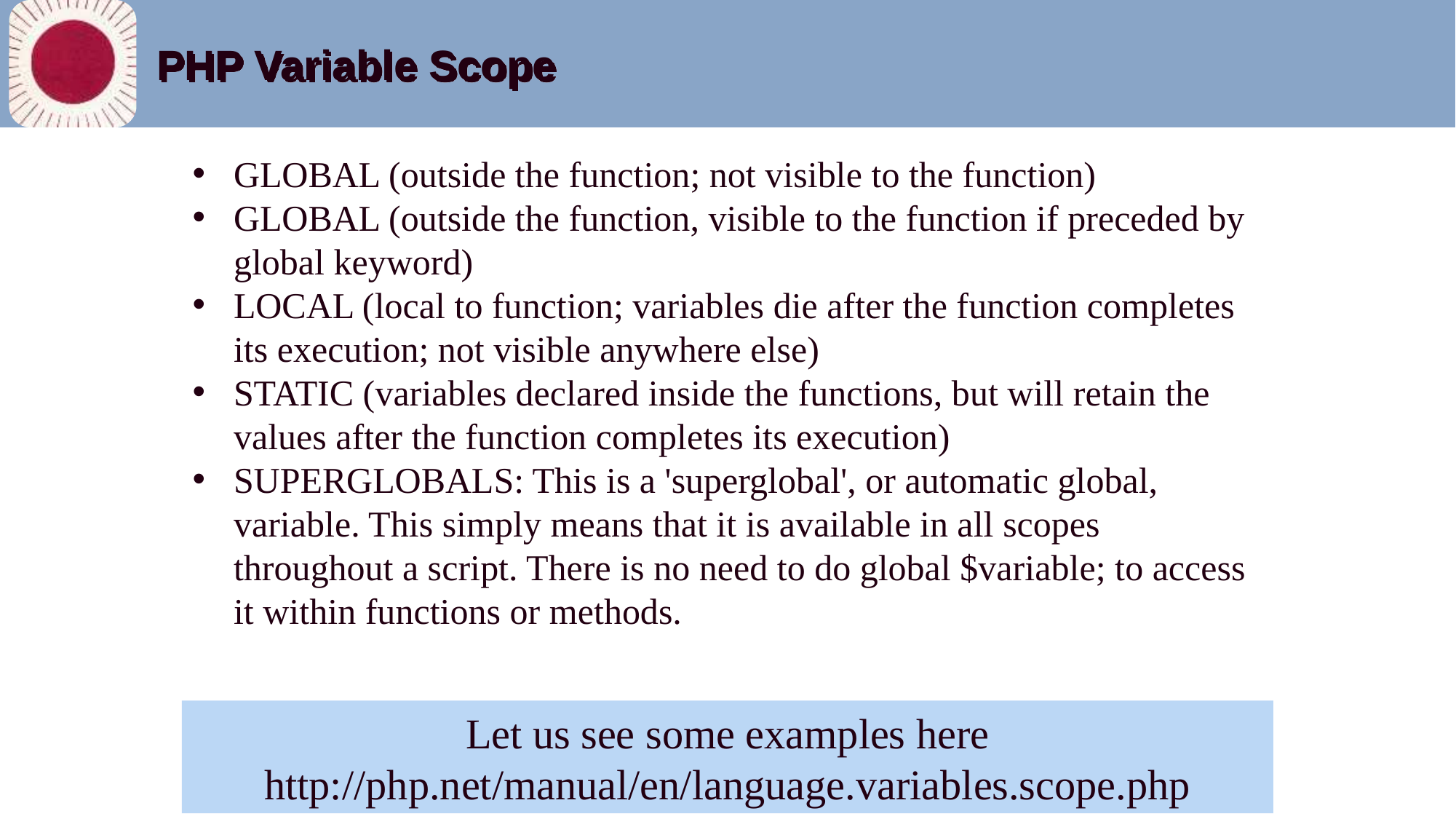

# PHP Variable Scope

GLOBAL (outside the function; not visible to the function)
GLOBAL (outside the function, visible to the function if preceded by global keyword)
LOCAL (local to function; variables die after the function completes its execution; not visible anywhere else)
STATIC (variables declared inside the functions, but will retain the values after the function completes its execution)
SUPERGLOBALS: This is a 'superglobal', or automatic global, variable. This simply means that it is available in all scopes throughout a script. There is no need to do global $variable; to access it within functions or methods.

Let us see some examples here
http://php.net/manual/en/language.variables.scope.php